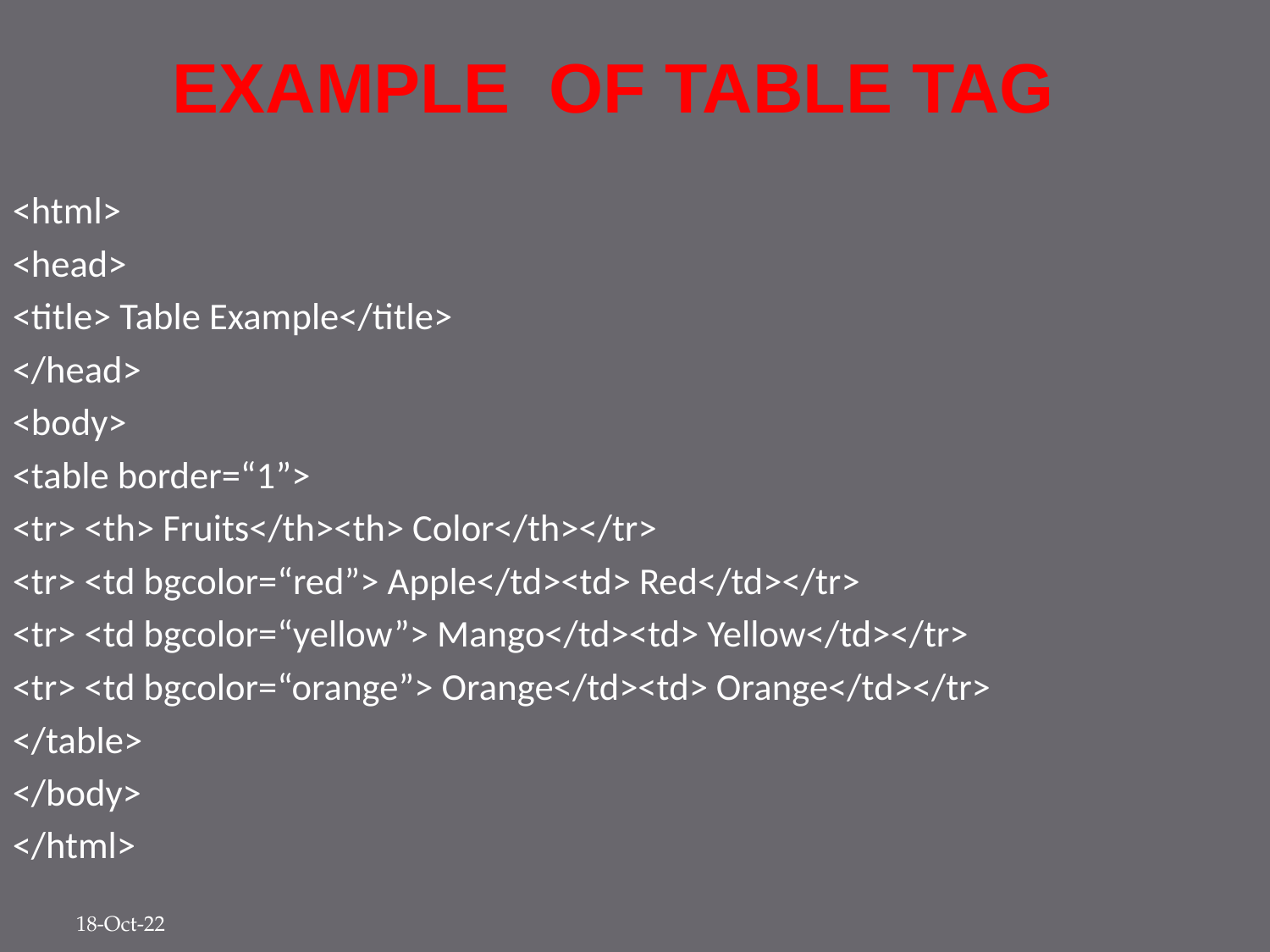

# Example  of table Tag
<html>
<head>
<title> Table Example</title>
</head>
<body>
<table border=“1”>
<tr> <th> Fruits</th><th> Color</th></tr>
<tr> <td bgcolor=“red”> Apple</td><td> Red</td></tr>
<tr> <td bgcolor=“yellow”> Mango</td><td> Yellow</td></tr>
<tr> <td bgcolor=“orange”> Orange</td><td> Orange</td></tr>
</table>
</body>
</html>
18-Oct-22